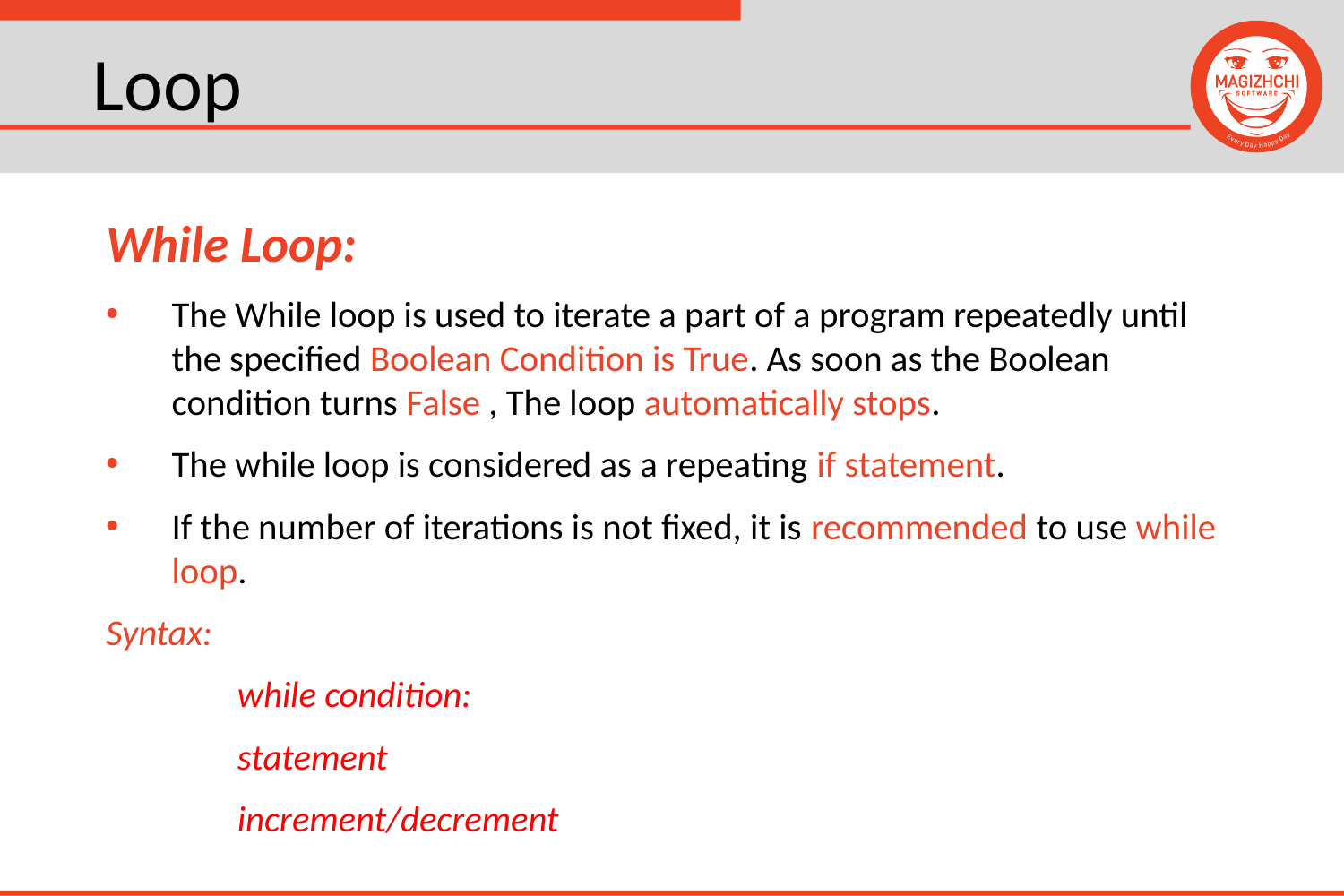

# Loop
While Loop:
The While loop is used to iterate a part of a program repeatedly until the specified Boolean Condition is True. As soon as the Boolean condition turns False , The loop automatically stops.
The while loop is considered as a repeating if statement.
If the number of iterations is not fixed, it is recommended to use while loop.
Syntax:
	while condition:
		statement
		increment/decrement